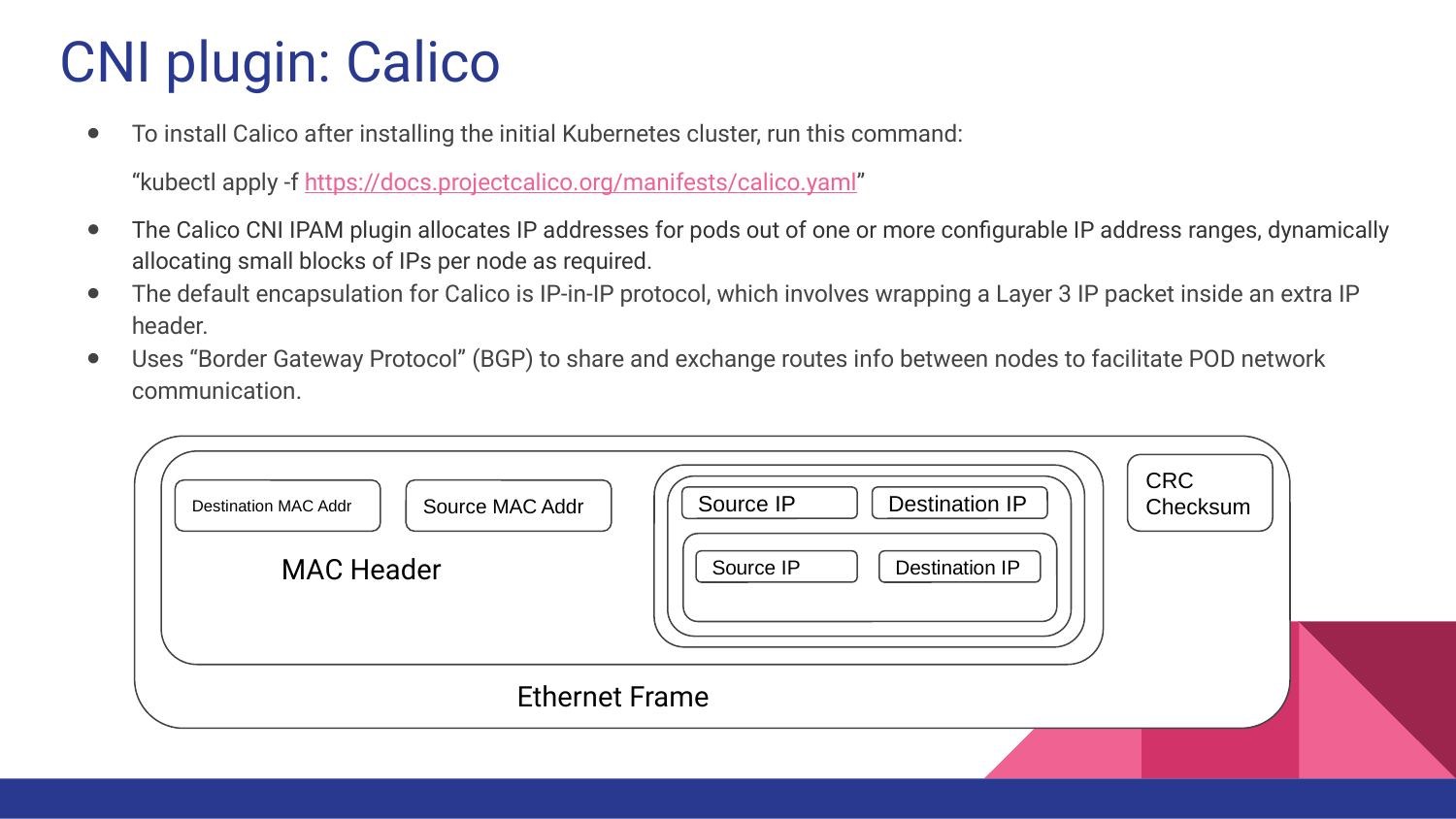

# CNI plugin: Calico
To install Calico after installing the initial Kubernetes cluster, run this command:
“kubectl apply -f https://docs.projectcalico.org/manifests/calico.yaml”
The Calico CNI IPAM plugin allocates IP addresses for pods out of one or more configurable IP address ranges, dynamically allocating small blocks of IPs per node as required.
The default encapsulation for Calico is IP-in-IP protocol, which involves wrapping a Layer 3 IP packet inside an extra IP header.
Uses “Border Gateway Protocol” (BGP) to share and exchange routes info between nodes to facilitate POD network communication.

CRC Checksum

Destination MAC Addr
Source MAC Addr
Source IP
Destination IP

MAC Header
Source IP
Destination IP
Ethernet Frame